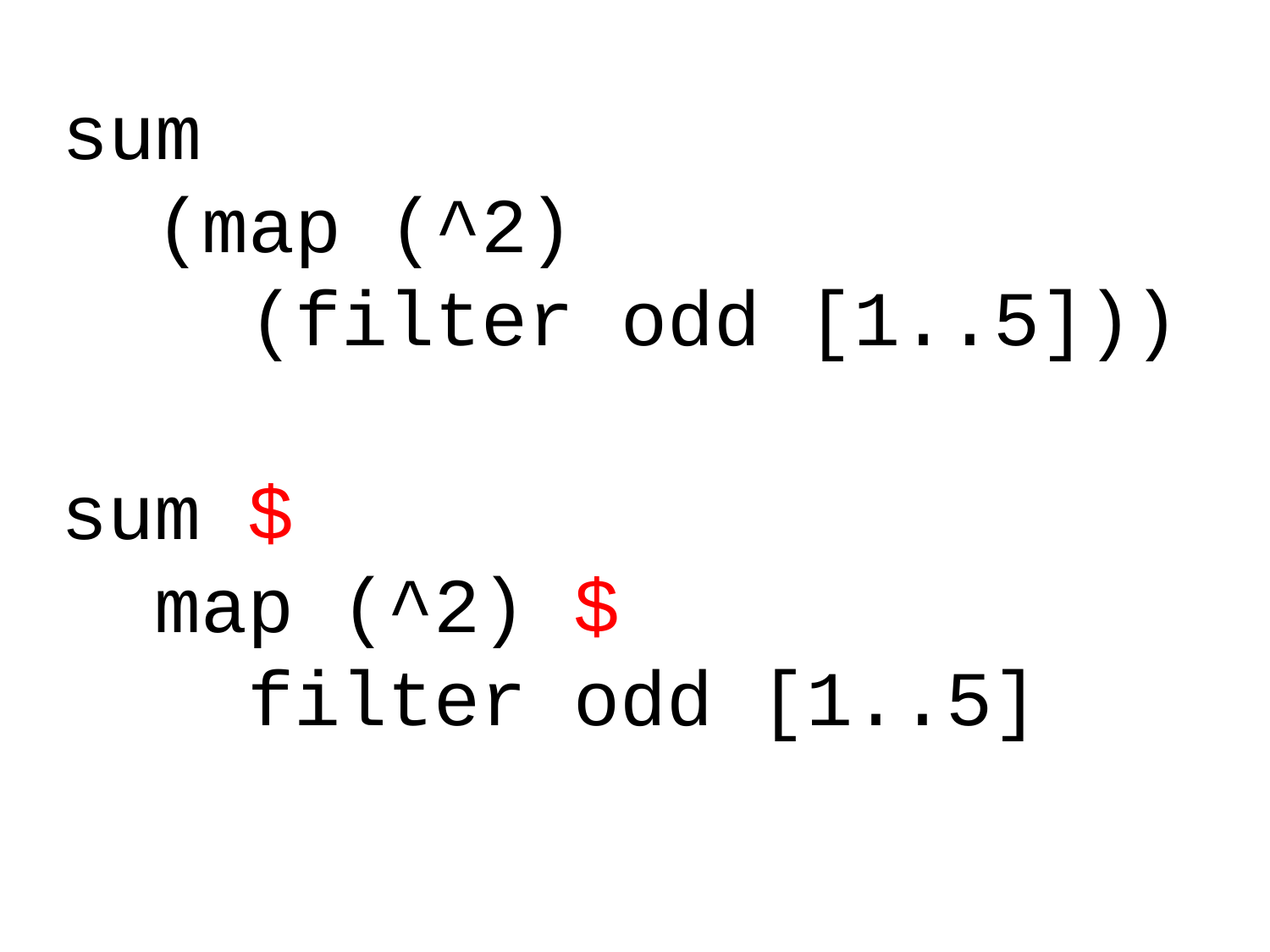

sum
  (map (^2)
    (filter odd [1..5]))
sum $
  map (^2) $
    filter odd [1..5]